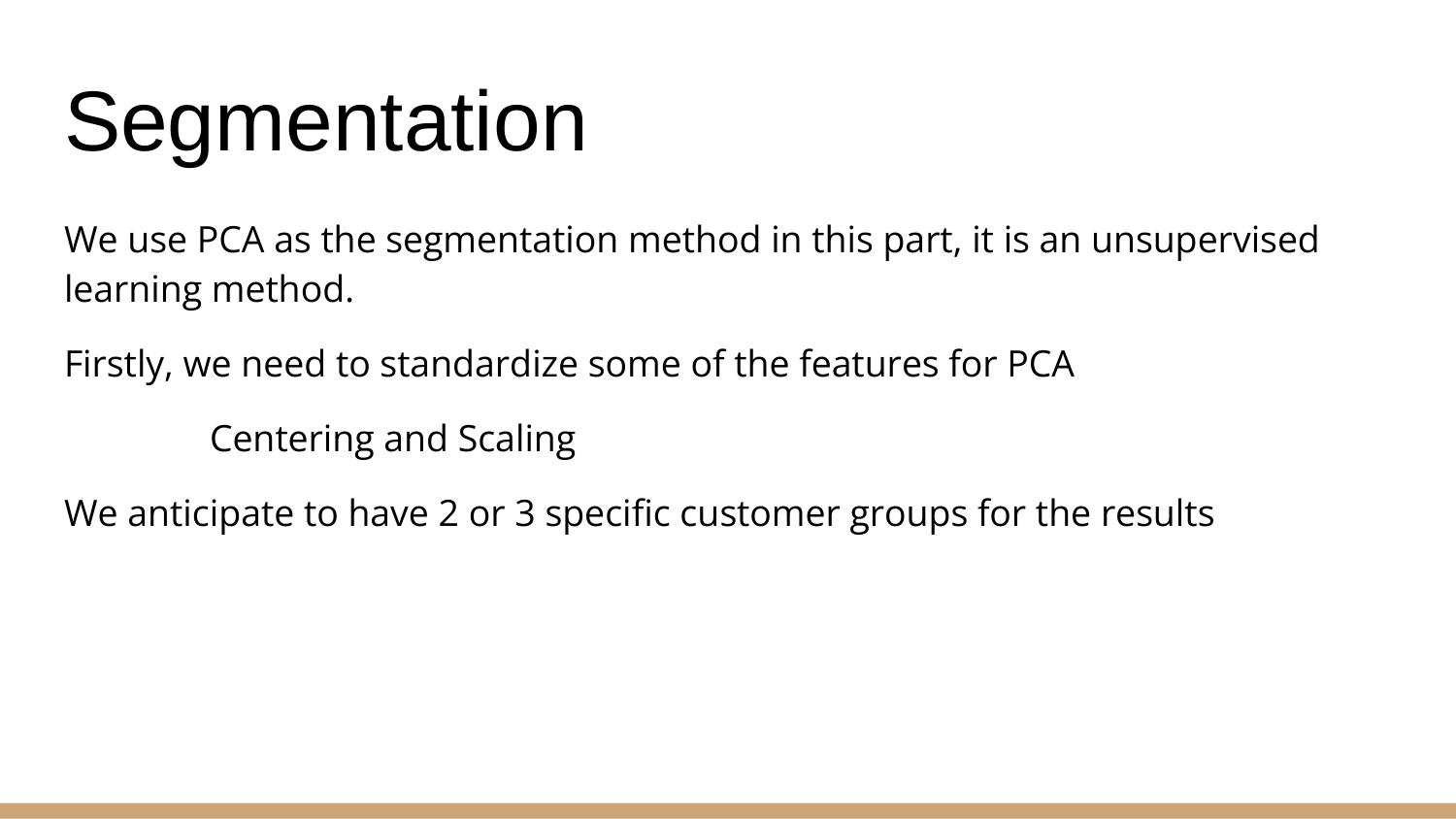

# Segmentation
We use PCA as the segmentation method in this part, it is an unsupervised learning method.
Firstly, we need to standardize some of the features for PCA
	Centering and Scaling
We anticipate to have 2 or 3 specific customer groups for the results